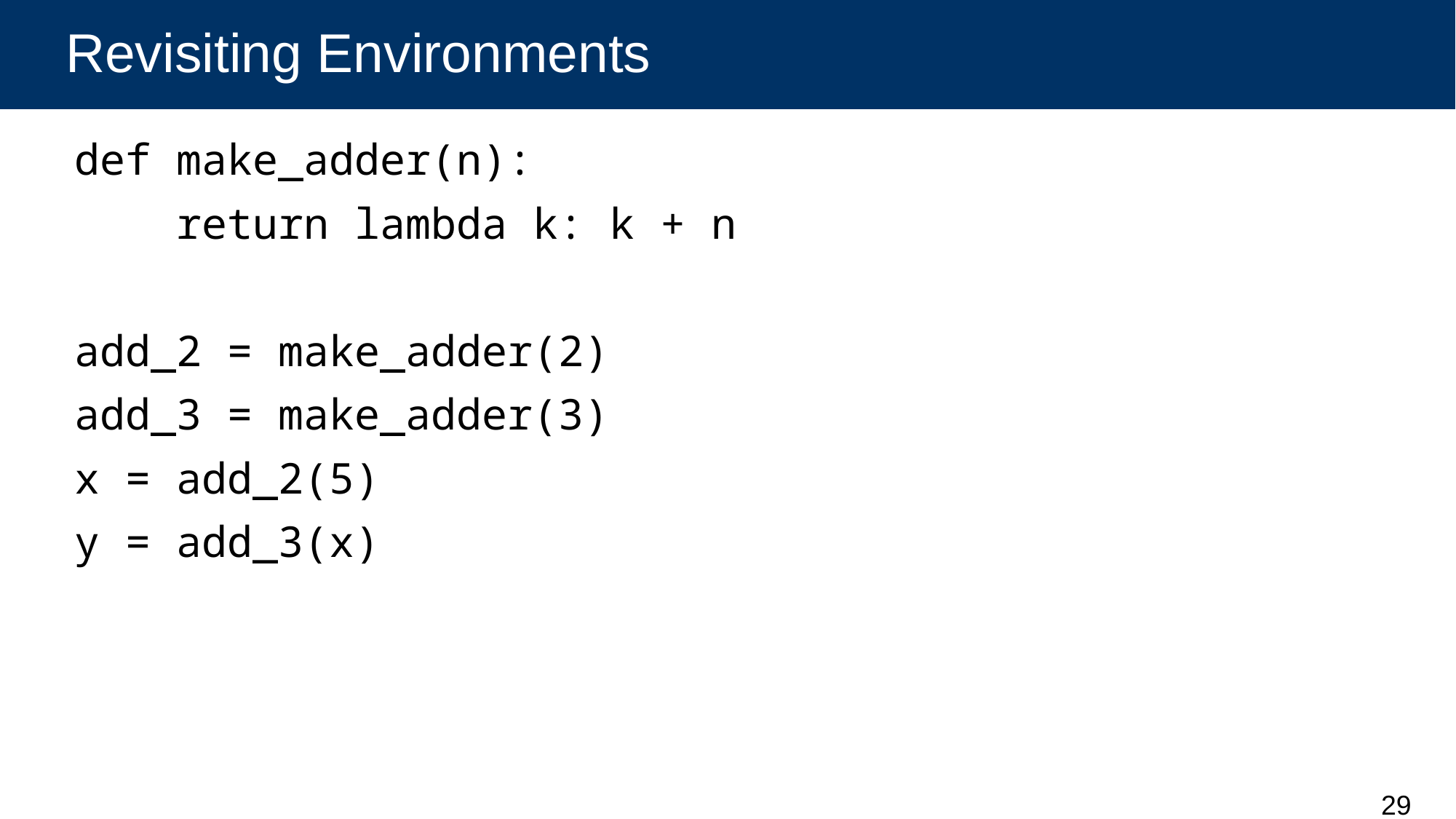

# Revisiting Environments
def make_adder(n):
    return lambda k: k + n

add_2 = make_adder(2)
add_3 = make_adder(3)
x = add_2(5)
y = add_3(x)
29